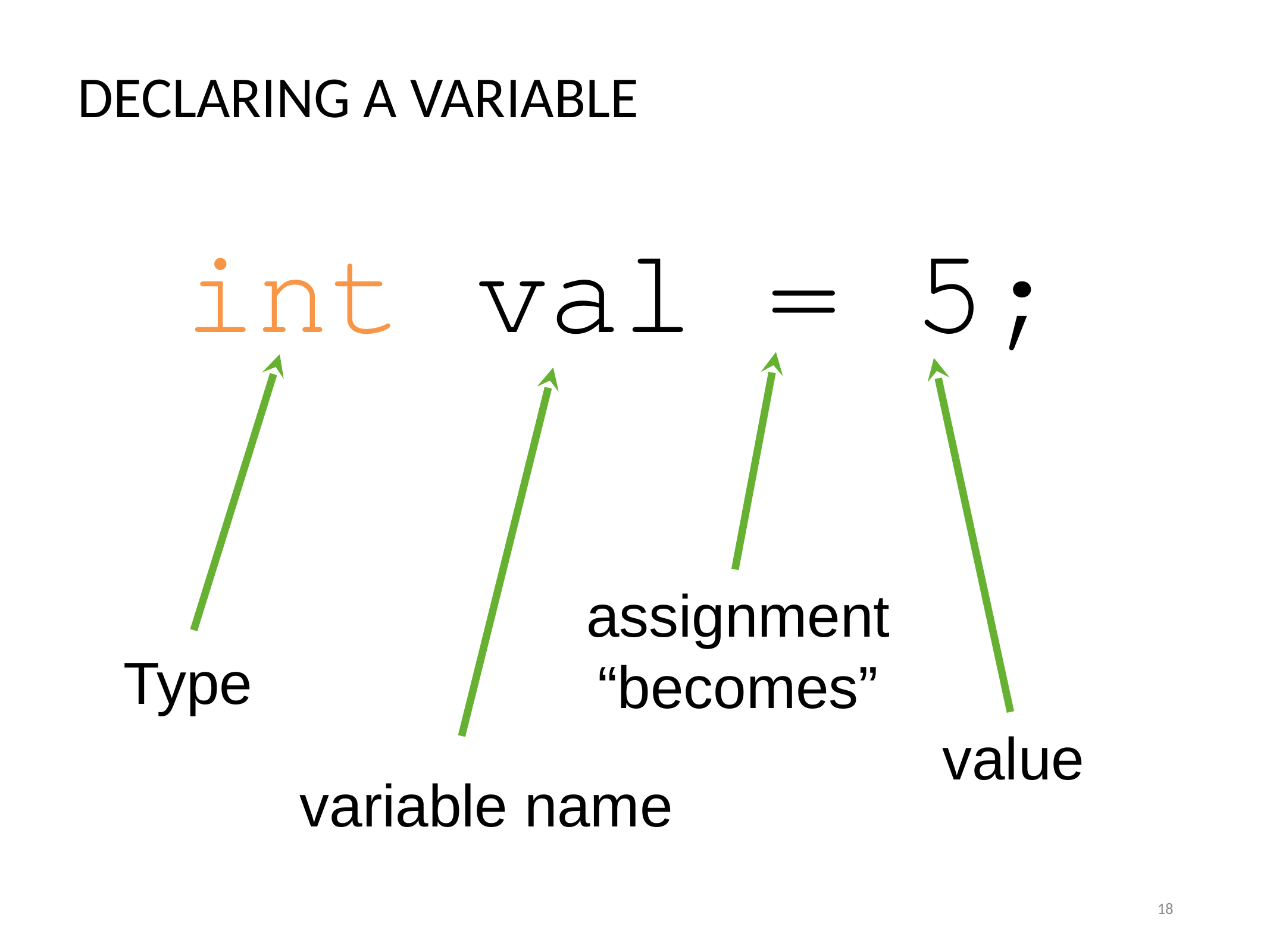

# DECLARING A VARIABLE

int val = 5;

assignment
“becomes”
Type
value
variable name
18